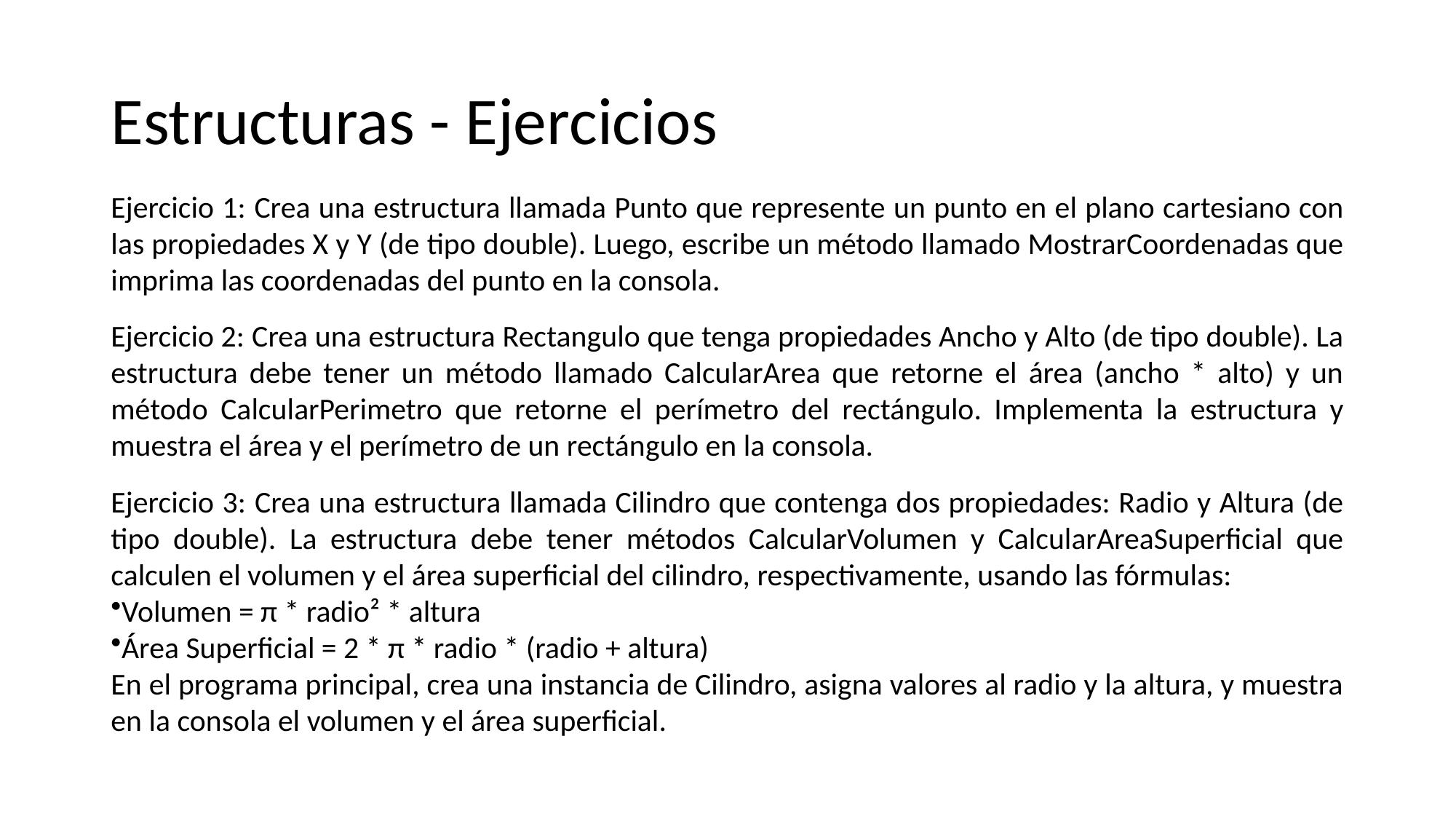

# Estructuras - Ejercicios
Ejercicio 1: Crea una estructura llamada Punto que represente un punto en el plano cartesiano con las propiedades X y Y (de tipo double). Luego, escribe un método llamado MostrarCoordenadas que imprima las coordenadas del punto en la consola.
Ejercicio 2: Crea una estructura Rectangulo que tenga propiedades Ancho y Alto (de tipo double). La estructura debe tener un método llamado CalcularArea que retorne el área (ancho * alto) y un método CalcularPerimetro que retorne el perímetro del rectángulo. Implementa la estructura y muestra el área y el perímetro de un rectángulo en la consola.
Ejercicio 3: Crea una estructura llamada Cilindro que contenga dos propiedades: Radio y Altura (de tipo double). La estructura debe tener métodos CalcularVolumen y CalcularAreaSuperficial que calculen el volumen y el área superficial del cilindro, respectivamente, usando las fórmulas:
Volumen = π * radio² * altura
Área Superficial = 2 * π * radio * (radio + altura)
En el programa principal, crea una instancia de Cilindro, asigna valores al radio y la altura, y muestra en la consola el volumen y el área superficial.